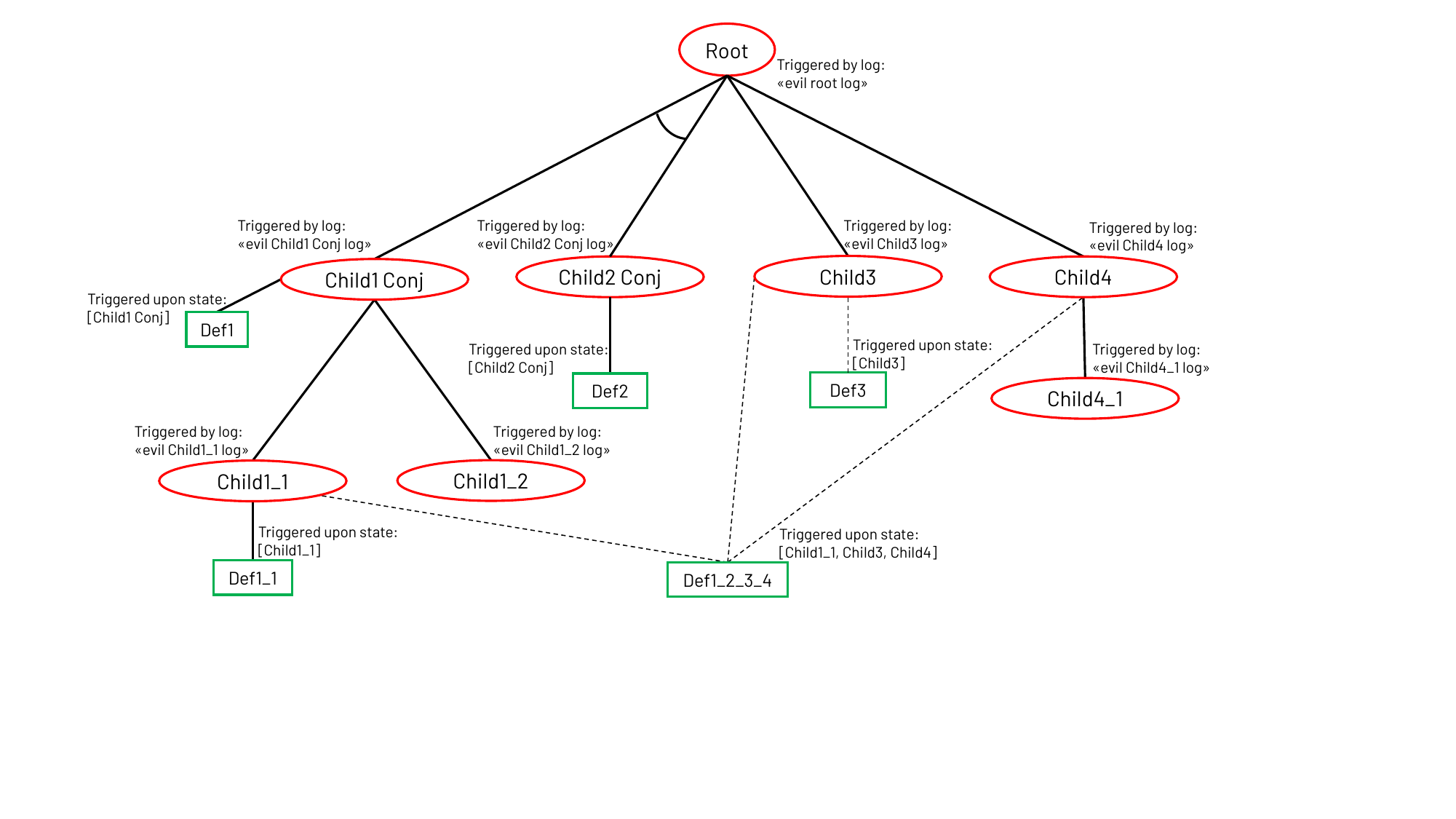

Root
Triggered by log:
«evil root log»

Triggered by log:
«evil Child3 log»
Triggered by log:
«evil Child1 Conj log»
Triggered by log:
«evil Child2 Conj log»
Triggered by log:
«evil Child4 log»
Child3
Child2 Conj
Child4
Child1 Conj
Triggered upon state:
[Child1 Conj]
Def1
Triggered upon state:
[Child3]
Triggered upon state:
[Child2 Conj]
Triggered by log:
«evil Child4_1 log»
Def3
Def2
Child4_1
Triggered by log:
«evil Child1_1 log»
Triggered by log:
«evil Child1_2 log»
Child1_2
Child1_1
Triggered upon state:
[Child1_1]
Triggered upon state: [Child1_1, Child3, Child4]
Def1_1
Def1_2_3_4